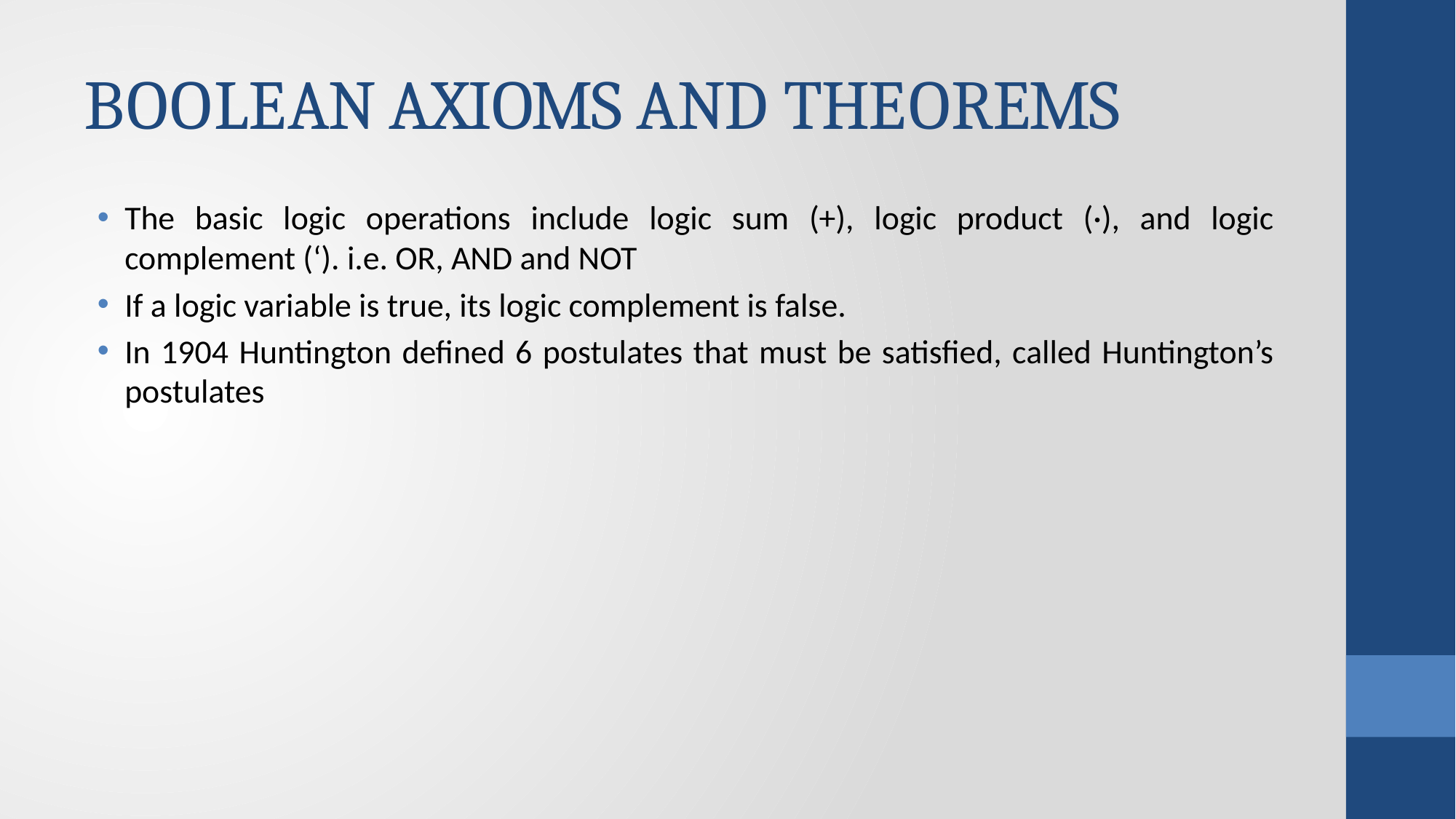

# BOOLEAN AXIOMS AND THEOREMS
The basic logic operations include logic sum (+), logic product (·), and logic complement (‘). i.e. OR, AND and NOT
If a logic variable is true, its logic complement is false.
In 1904 Huntington defined 6 postulates that must be satisfied, called Huntington’s postulates